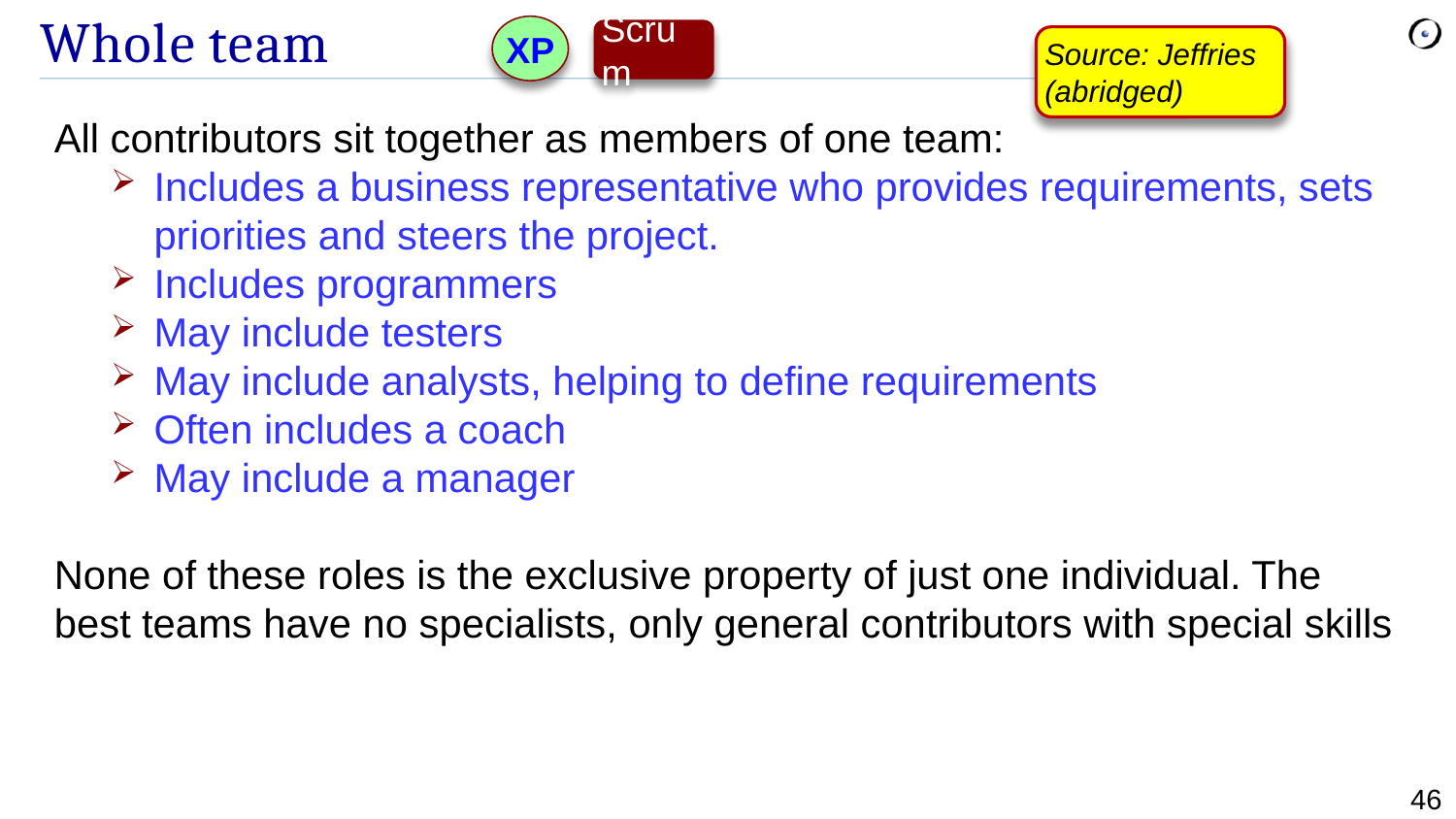

# Whole team
XP
Scrum
Source: Jeffries (abridged)
All contributors sit together as members of one team:
Includes a business representative who provides requirements, sets priorities and steers the project.
Includes programmers
May include testers
May include analysts, helping to define requirements
Often includes a coach
May include a manager

None of these roles is the exclusive property of just one individual. The best teams have no specialists, only general contributors with special skills